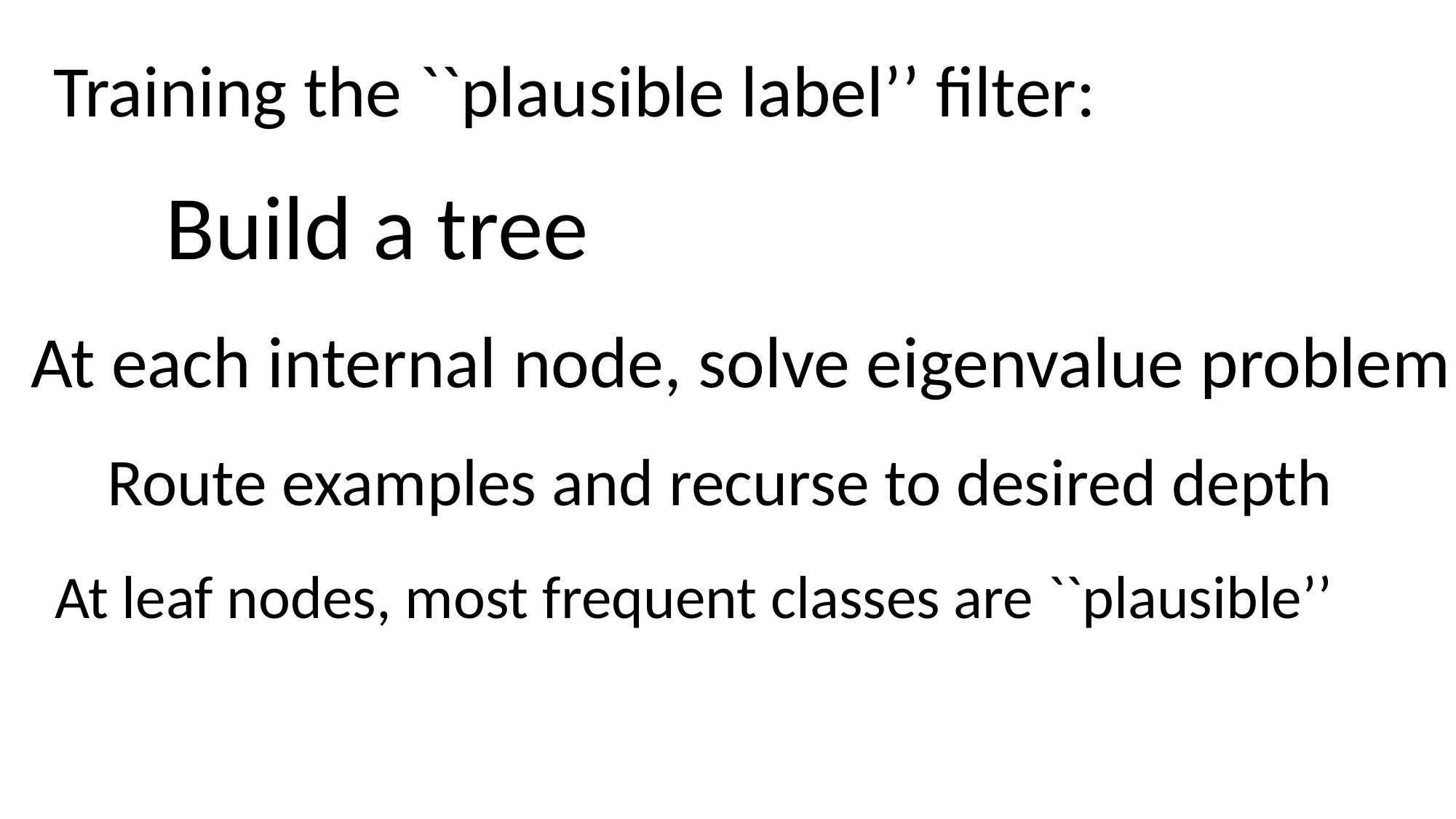

Training the ``plausible label’’ filter:
Build a tree
At each internal node, solve eigenvalue problem
Route examples and recurse to desired depth
At leaf nodes, most frequent classes are ``plausible’’